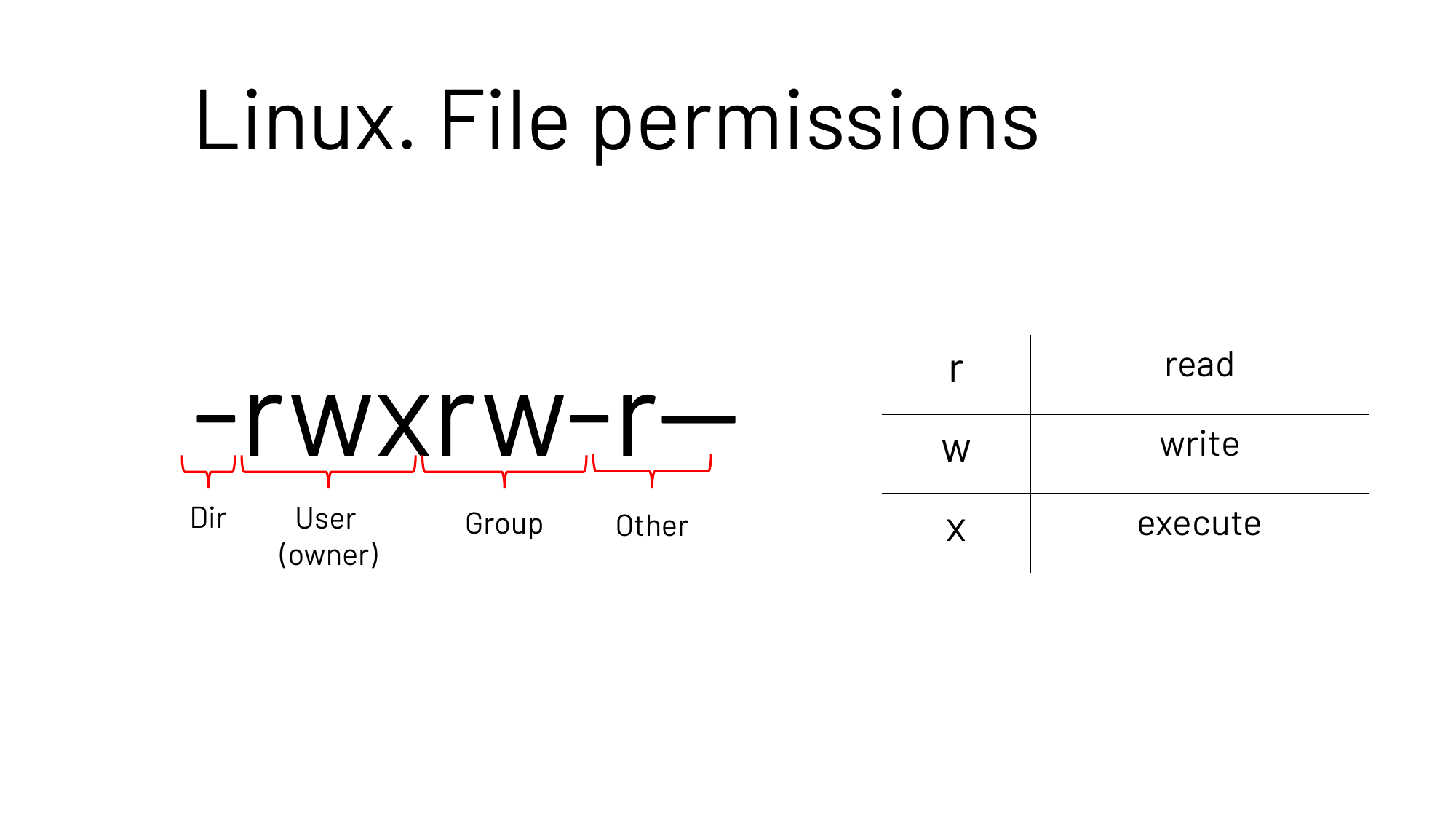

# Linux. File permissions
-rwxrw-r--
| r | read |
| --- | --- |
| w | write |
| x | execute |

Dir
User
(owner)
Group
Other